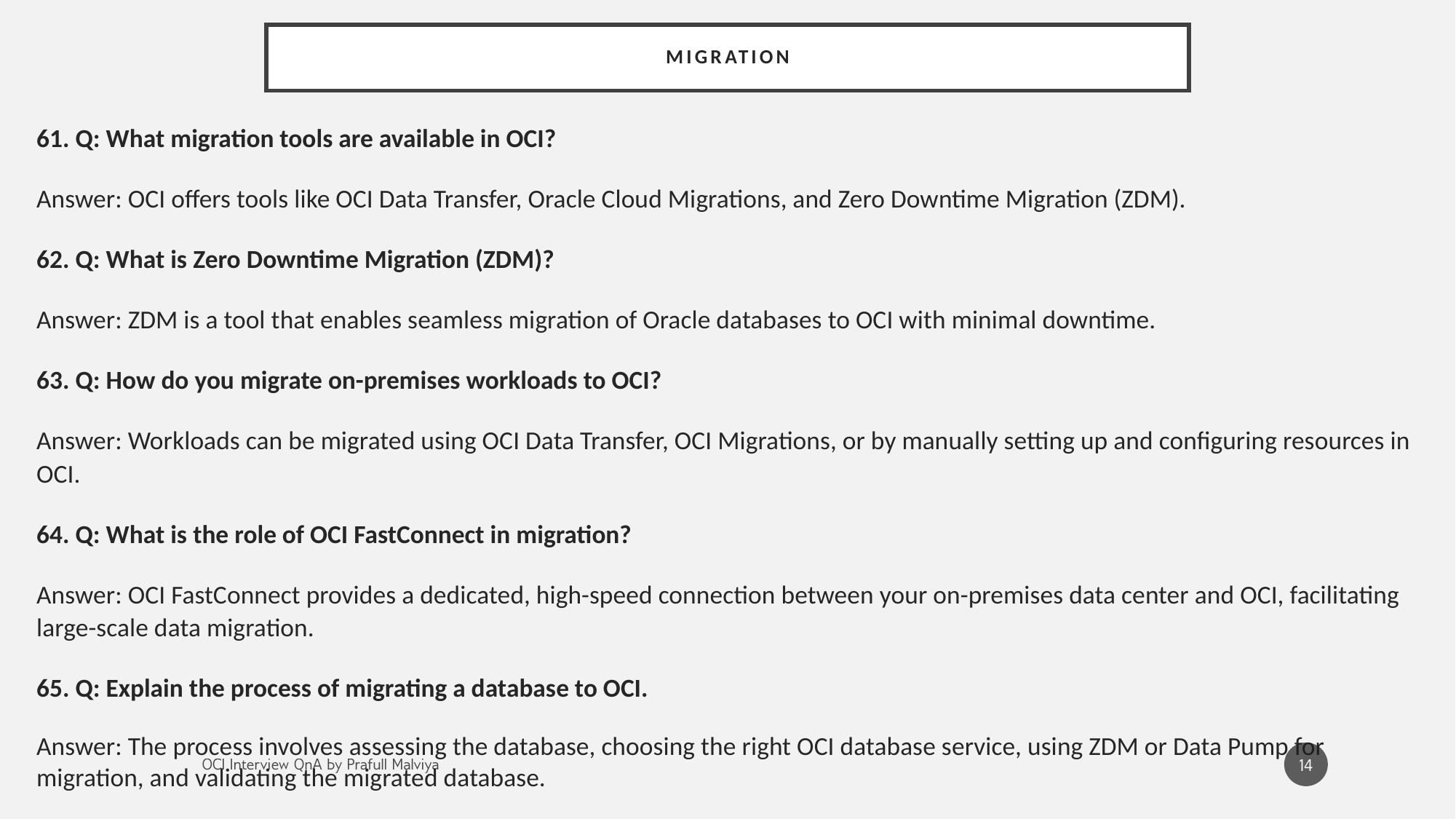

# Migration
61. Q: What migration tools are available in OCI?
Answer: OCI offers tools like OCI Data Transfer, Oracle Cloud Migrations, and Zero Downtime Migration (ZDM).
62. Q: What is Zero Downtime Migration (ZDM)?
Answer: ZDM is a tool that enables seamless migration of Oracle databases to OCI with minimal downtime.
63. Q: How do you migrate on-premises workloads to OCI?
Answer: Workloads can be migrated using OCI Data Transfer, OCI Migrations, or by manually setting up and configuring resources in OCI.
64. Q: What is the role of OCI FastConnect in migration?
Answer: OCI FastConnect provides a dedicated, high-speed connection between your on-premises data center and OCI, facilitating large-scale data migration.
65. Q: Explain the process of migrating a database to OCI.
Answer: The process involves assessing the database, choosing the right OCI database service, using ZDM or Data Pump for migration, and validating the migrated database.
14
OCI Interview QnA by Prafull Malviya